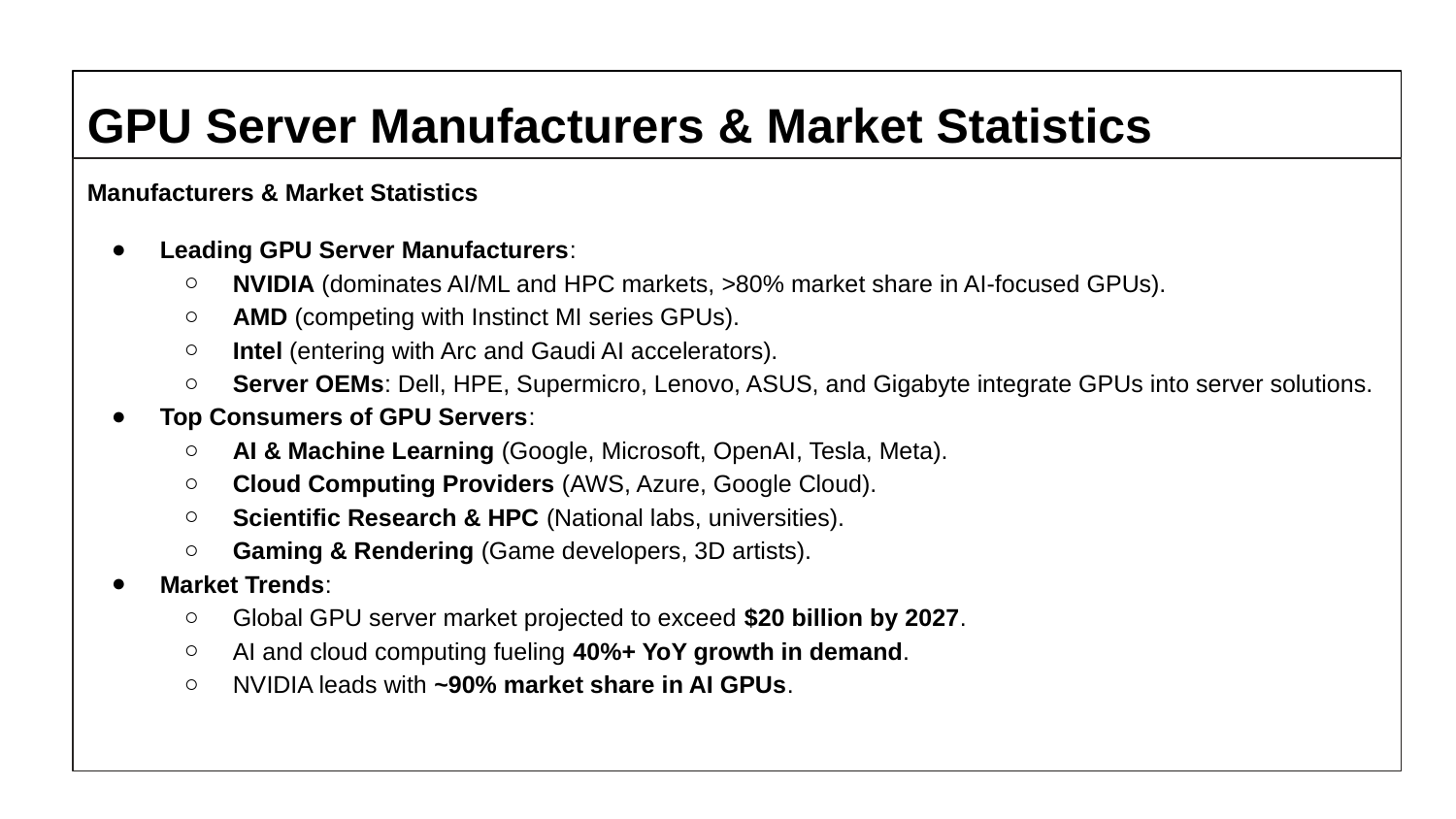

# GPU Server Manufacturers & Market Statistics
Manufacturers & Market Statistics
Leading GPU Server Manufacturers:
NVIDIA (dominates AI/ML and HPC markets, >80% market share in AI-focused GPUs).
AMD (competing with Instinct MI series GPUs).
Intel (entering with Arc and Gaudi AI accelerators).
Server OEMs: Dell, HPE, Supermicro, Lenovo, ASUS, and Gigabyte integrate GPUs into server solutions.
Top Consumers of GPU Servers:
AI & Machine Learning (Google, Microsoft, OpenAI, Tesla, Meta).
Cloud Computing Providers (AWS, Azure, Google Cloud).
Scientific Research & HPC (National labs, universities).
Gaming & Rendering (Game developers, 3D artists).
Market Trends:
Global GPU server market projected to exceed $20 billion by 2027.
AI and cloud computing fueling 40%+ YoY growth in demand.
NVIDIA leads with ~90% market share in AI GPUs.